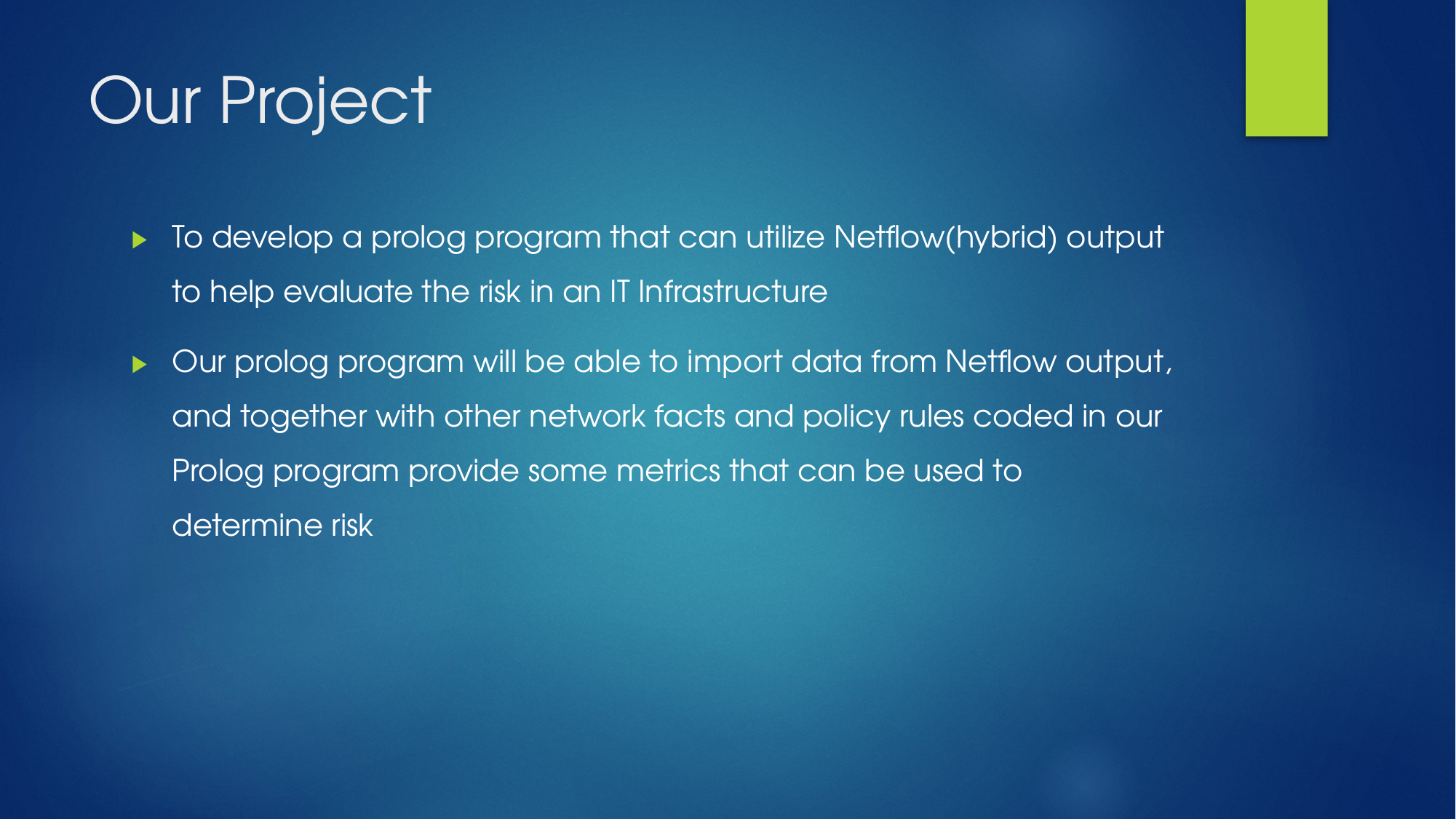

# Our Project
To develop a prolog program that can utilize Netflow(hybrid) output to help evaluate the risk in an IT Infrastructure
Our prolog program will be able to import data from Netflow output, and together with other network facts and policy rules coded in our Prolog program provide some metrics that can be used to determine risk